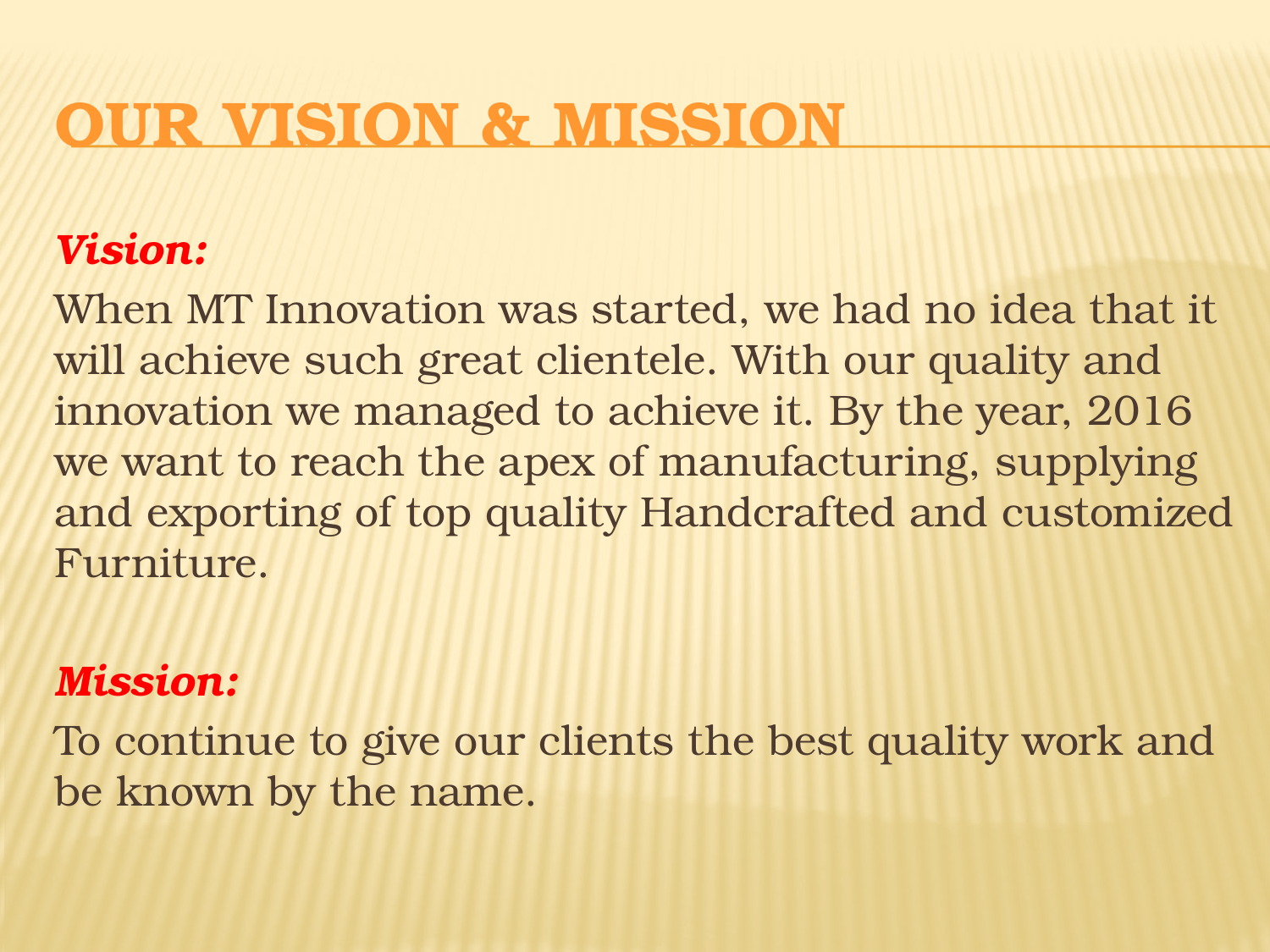

# OUR VISION & MISSION
Vision:
When MT Innovation was started, we had no idea that it will achieve such great clientele. With our quality and innovation we managed to achieve it. By the year, 2016 we want to reach the apex of manufacturing, supplying and exporting of top quality Handcrafted and customized Furniture.

Mission:
To continue to give our clients the best quality work and be known by the name.